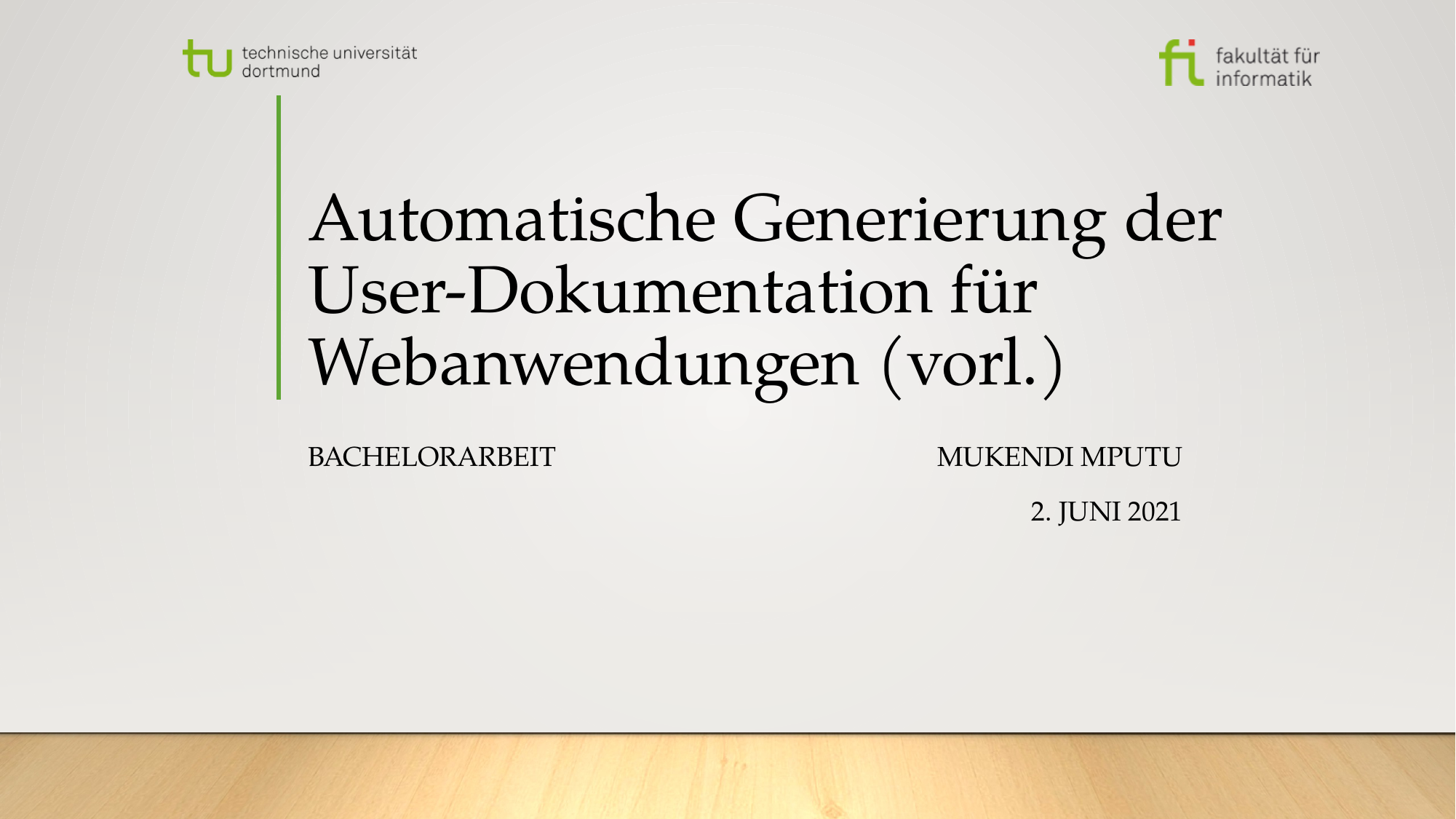

# Automatische Generierung der User-Dokumentation für Webanwendungen (vorl.)
Bachelorarbeit
Mukendi Mputu
2. Juni 2021